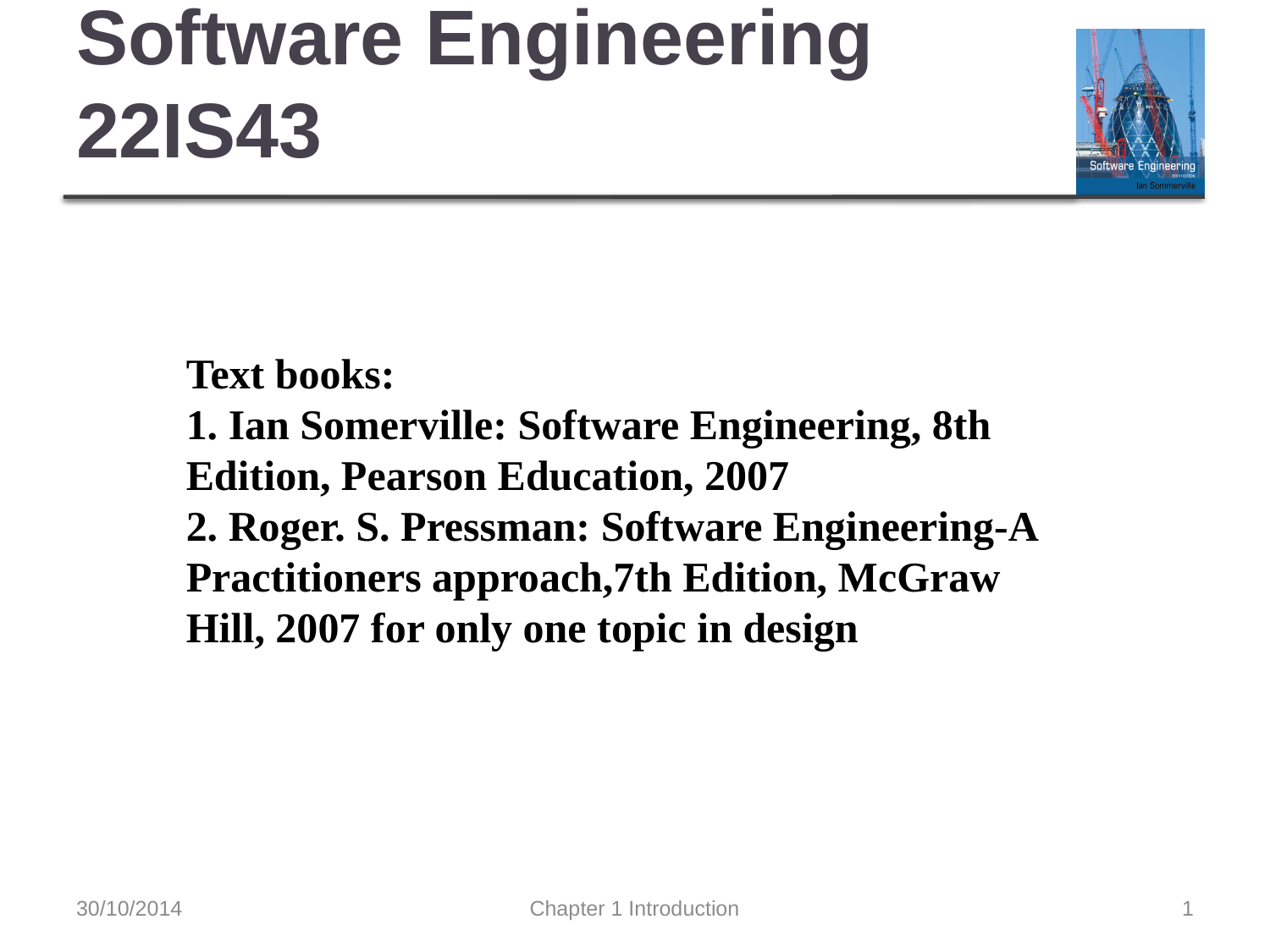

# Software Engineering 22IS43
Text books:
1. Ian Somerville: Software Engineering, 8th Edition, Pearson Education, 2007
2. Roger. S. Pressman: Software Engineering-A Practitioners approach,7th Edition, McGraw Hill, 2007 for only one topic in design

30/10/2014
Chapter 1 Introduction
1